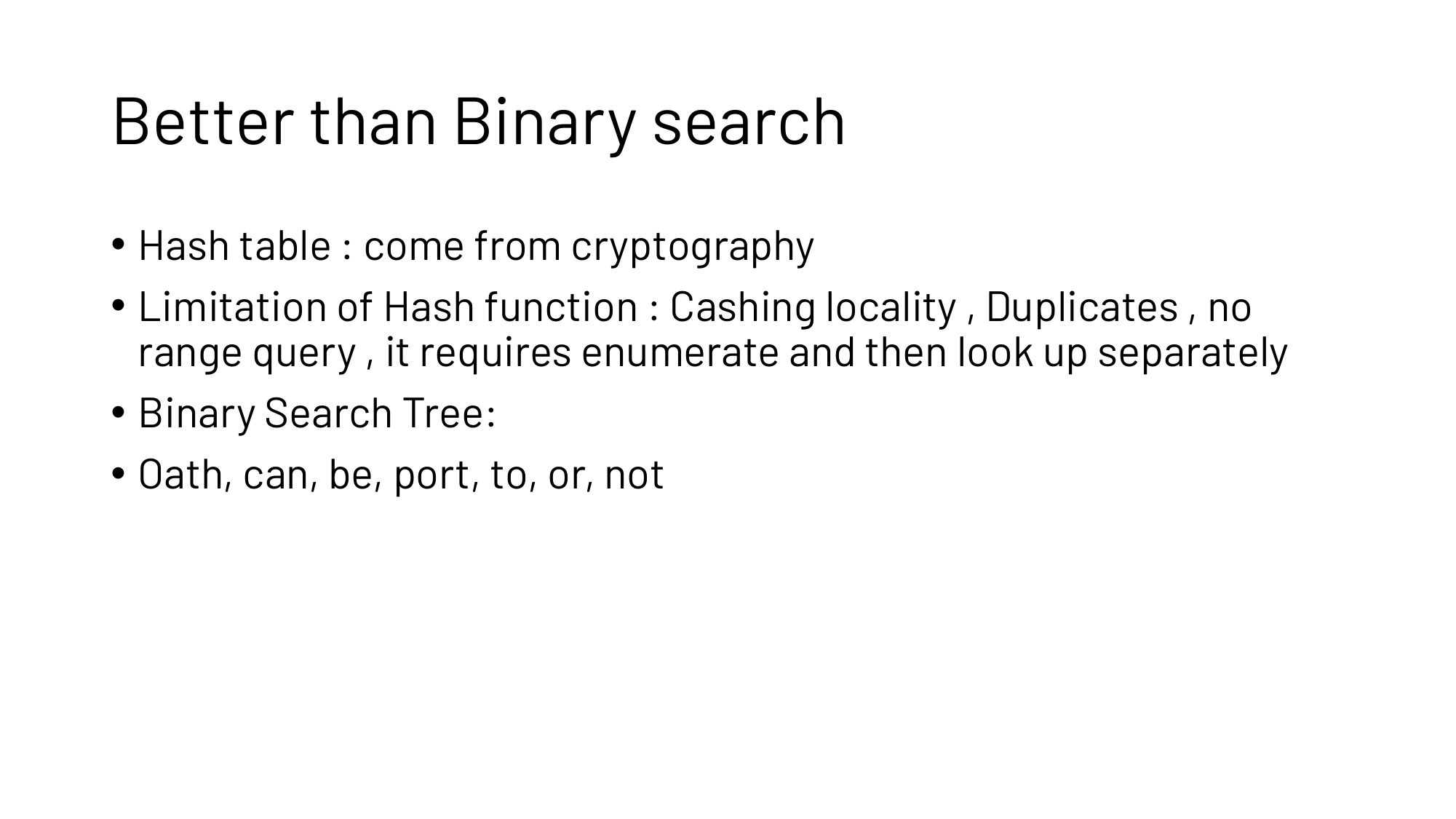

# Better than Binary search
Hash table : come from cryptography
Limitation of Hash function : Cashing locality , Duplicates , no range query , it requires enumerate and then look up separately
Binary Search Tree:
Oath, can, be, port, to, or, not